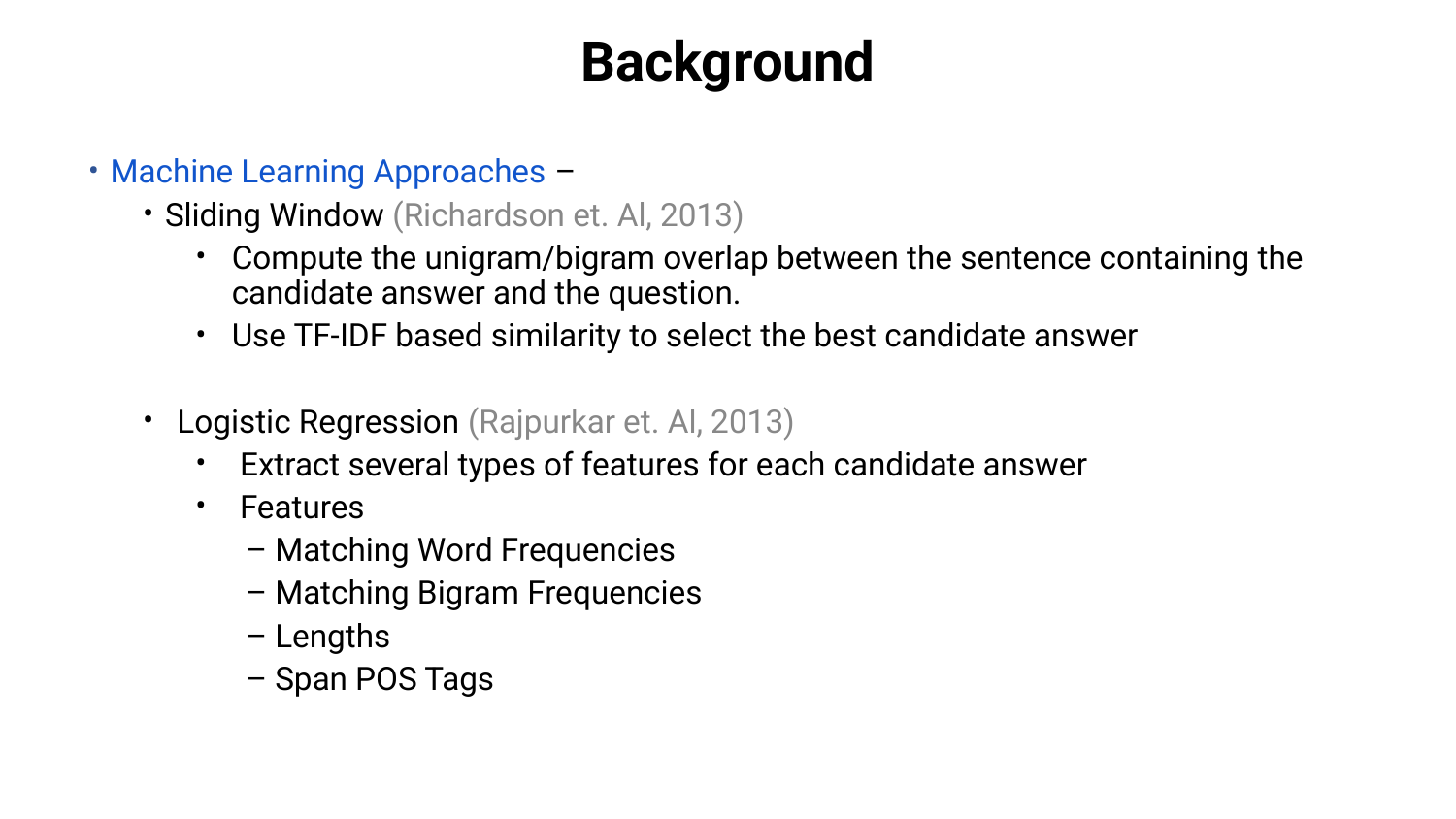

# Background
Machine Learning Approaches –
Sliding Window (Richardson et. Al, 2013)
Compute the unigram/bigram overlap between the sentence containing the candidate answer and the question.
Use TF-IDF based similarity to select the best candidate answer

Logistic Regression (Rajpurkar et. Al, 2013)
 Extract several types of features for each candidate answer
 Features
– Matching Word Frequencies
– Matching Bigram Frequencies
– Lengths
– Span POS Tags